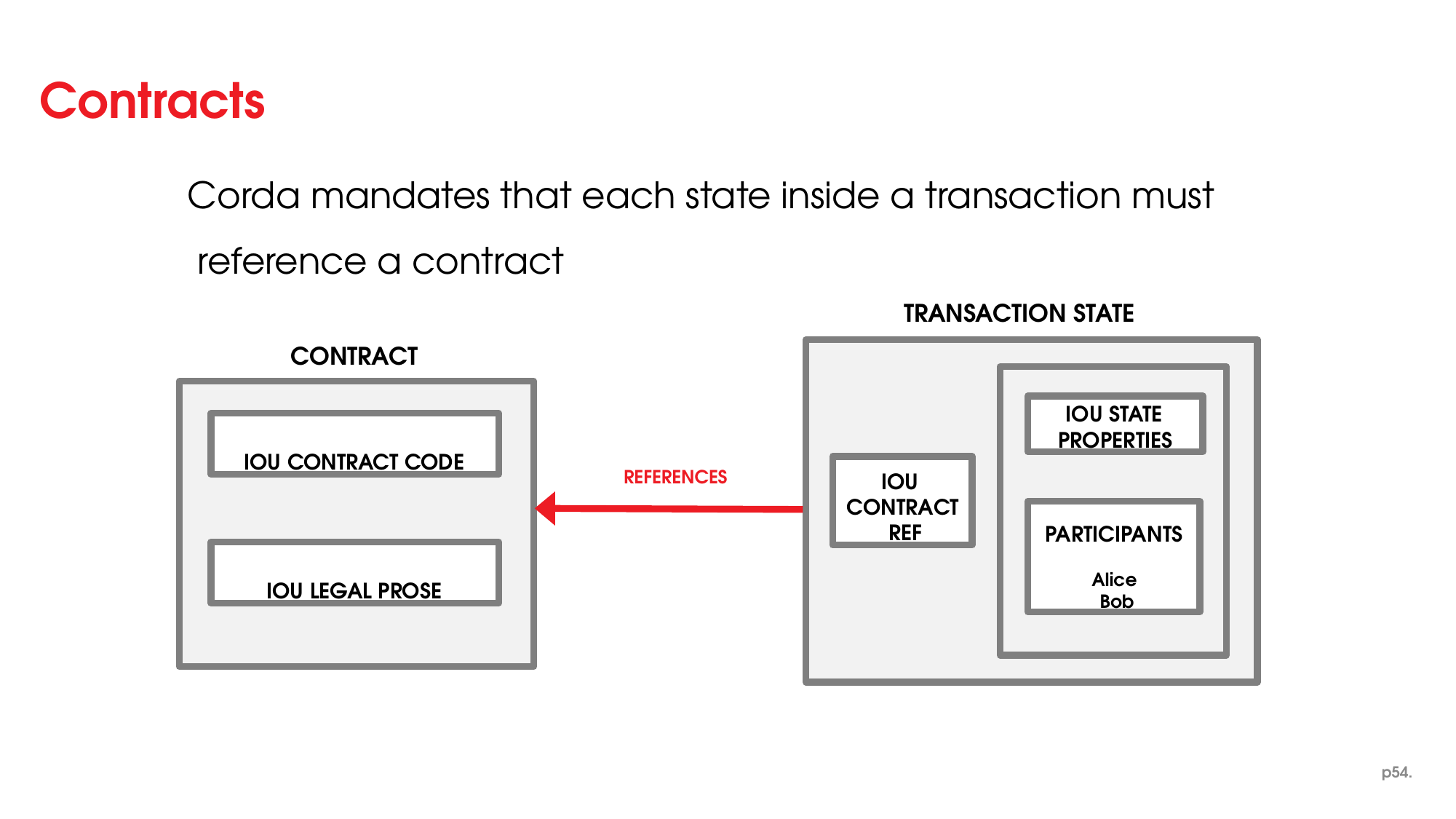

# Contracts
Corda mandates that each state inside a transaction must  reference a contract
TRANSACTION STATE
CONTRACT

IOU STATE  PROPERTIES

IOU CONTRACT CODE
IOU  CONTRACT  REF
REFERENCES

PARTICIPANTS
Alice  Bob

IOU LEGAL PROSE
p54.